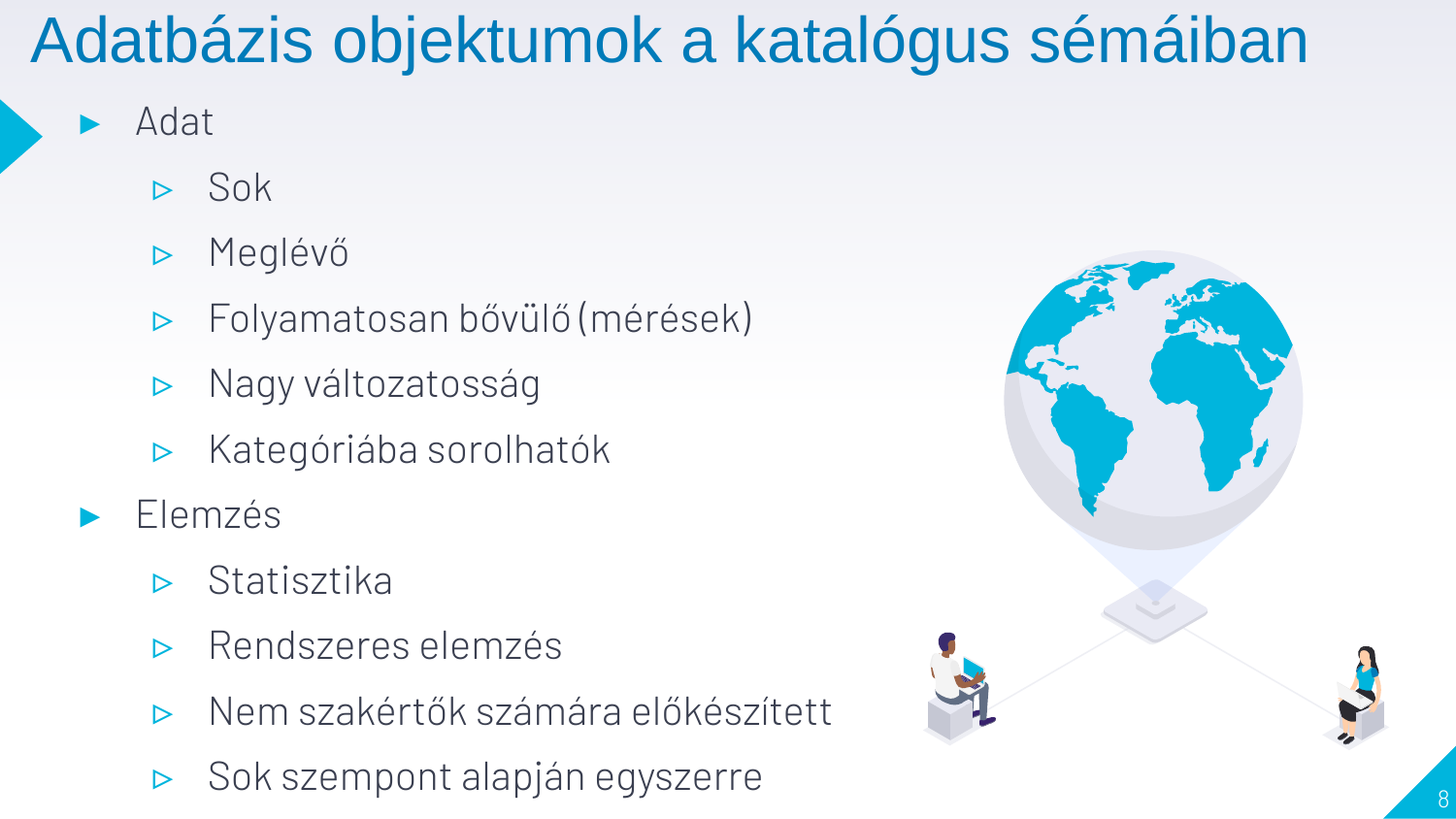

# Adatbázis objektumok a katalógus sémáiban
Adat
Sok
Meglévő
Folyamatosan bővülő (mérések)
Nagy változatosság
Kategóriába sorolhatók
Elemzés
Statisztika
Rendszeres elemzés
Nem szakértők számára előkészített
Sok szempont alapján egyszerre

8